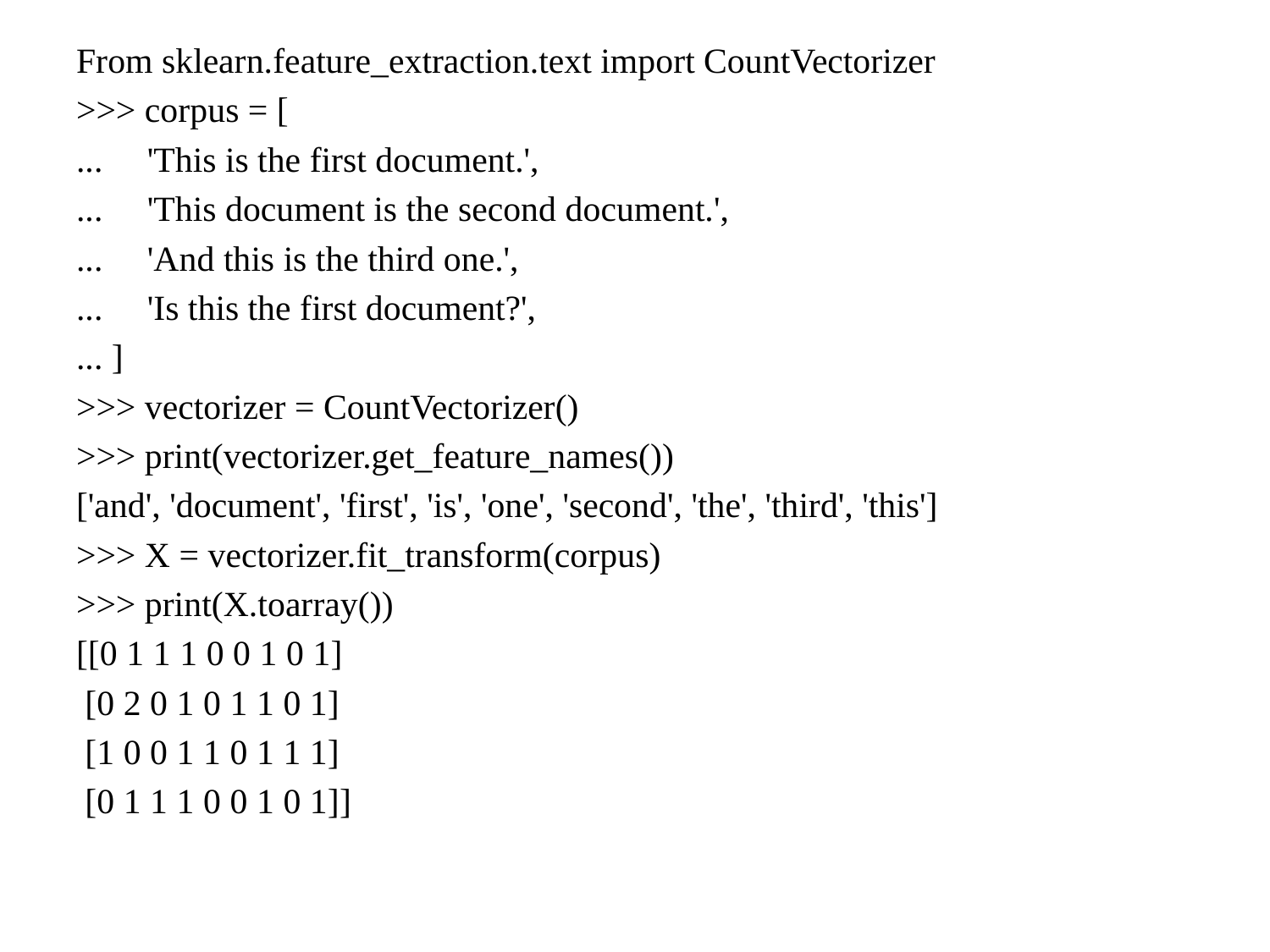

From sklearn.feature_extraction.text import CountVectorizer
>>> corpus = [
...     'This is the first document.',
...     'This document is the second document.',
...     'And this is the third one.',
...     'Is this the first document?',
... ]
>>> vectorizer = CountVectorizer()
>>> print(vectorizer.get_feature_names())
['and', 'document', 'first', 'is', 'one', 'second', 'the', 'third', 'this']
>>> X = vectorizer.fit_transform(corpus)
>>> print(X.toarray())
[[0 1 1 1 0 0 1 0 1]
 [0 2 0 1 0 1 1 0 1]
 [1 0 0 1 1 0 1 1 1]
 [0 1 1 1 0 0 1 0 1]]